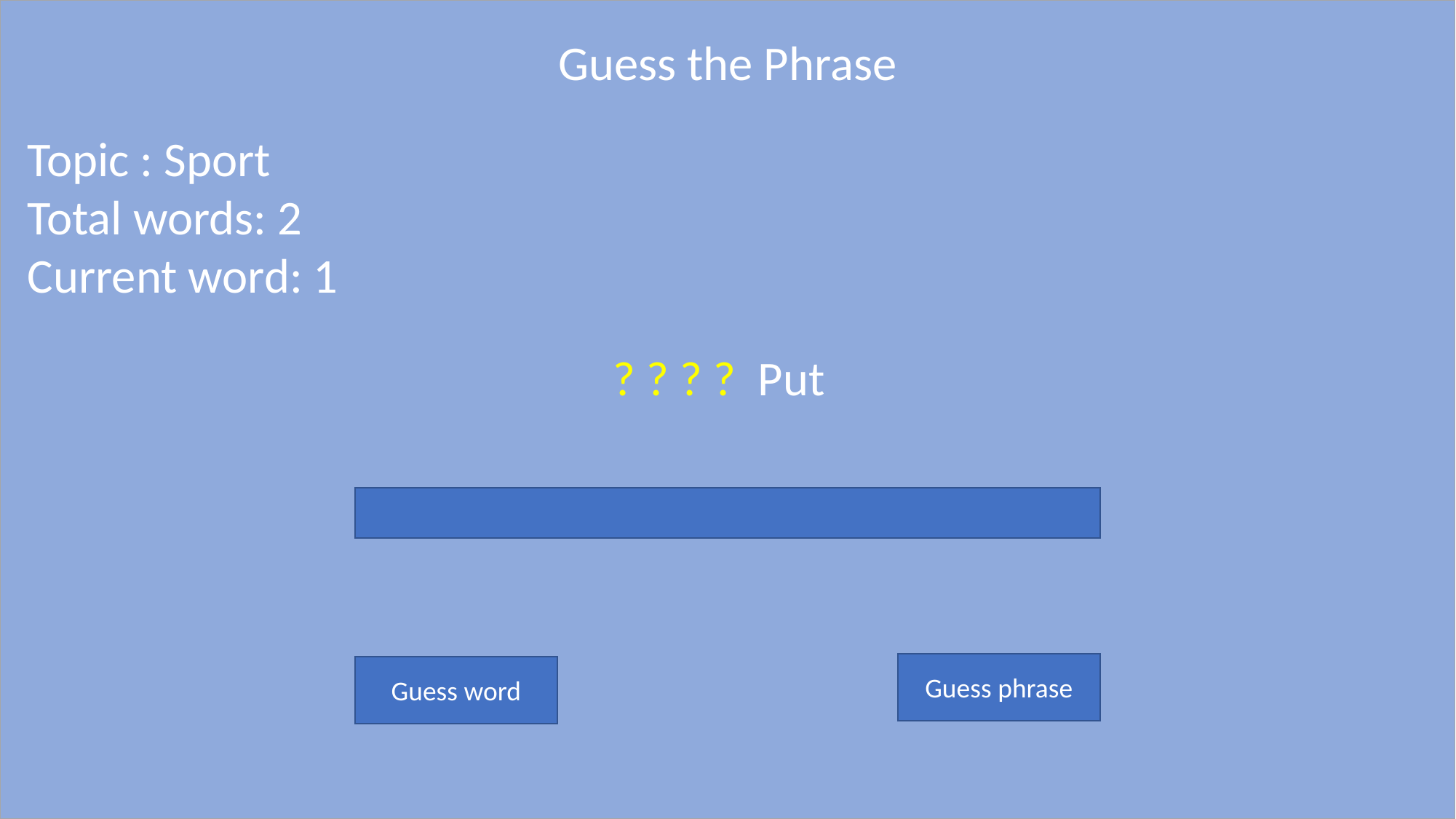

Guess the Phrase
Topic : Sport
Total words: 2
Current word: 1

	        ? ? ? ?  Put

Guess phrase
Guess word